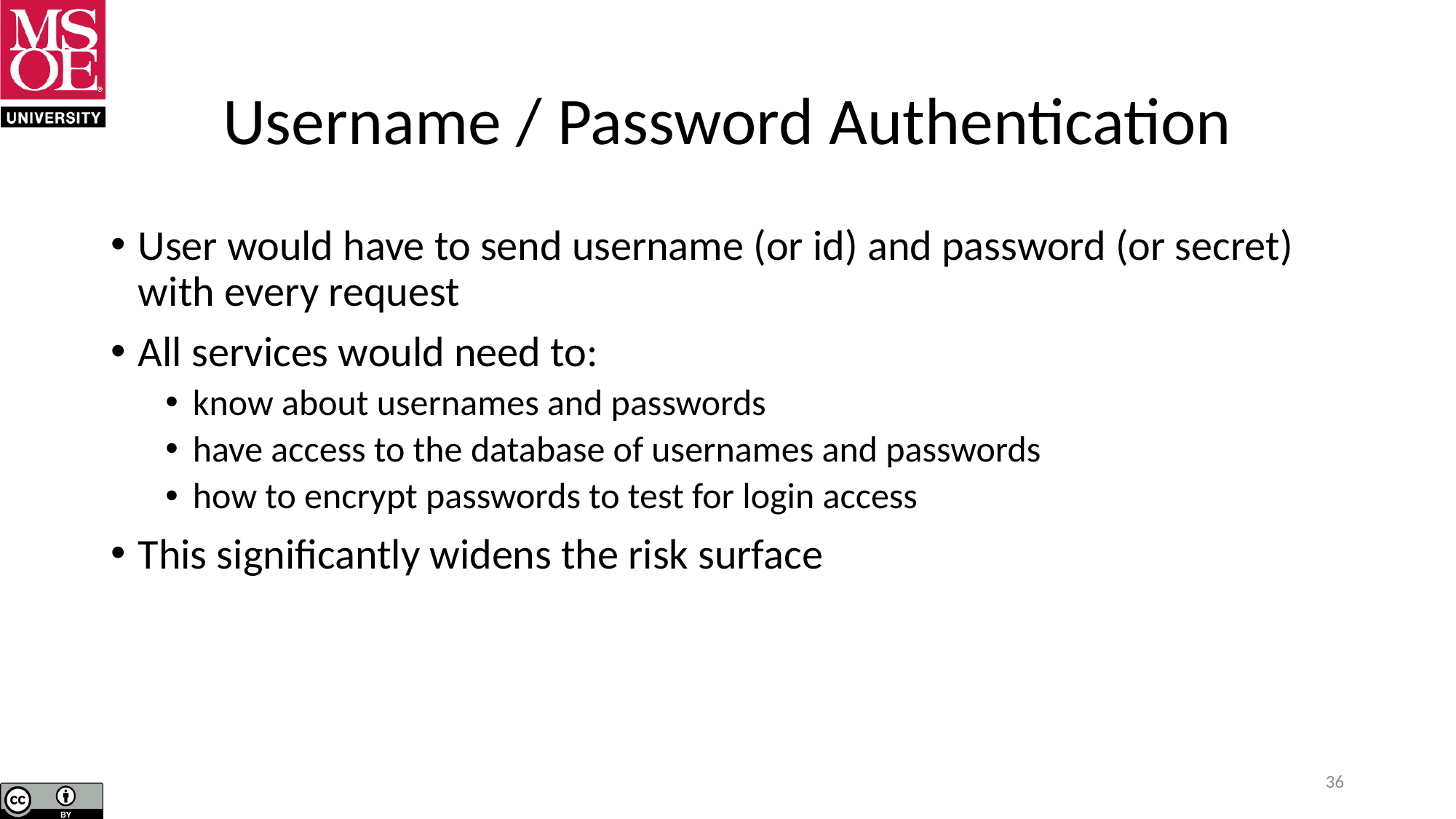

# Username / Password Authentication
User would have to send username (or id) and password (or secret) with every request
All services would need to:
know about usernames and passwords
have access to the database of usernames and passwords
how to encrypt passwords to test for login access
This significantly widens the risk surface
36